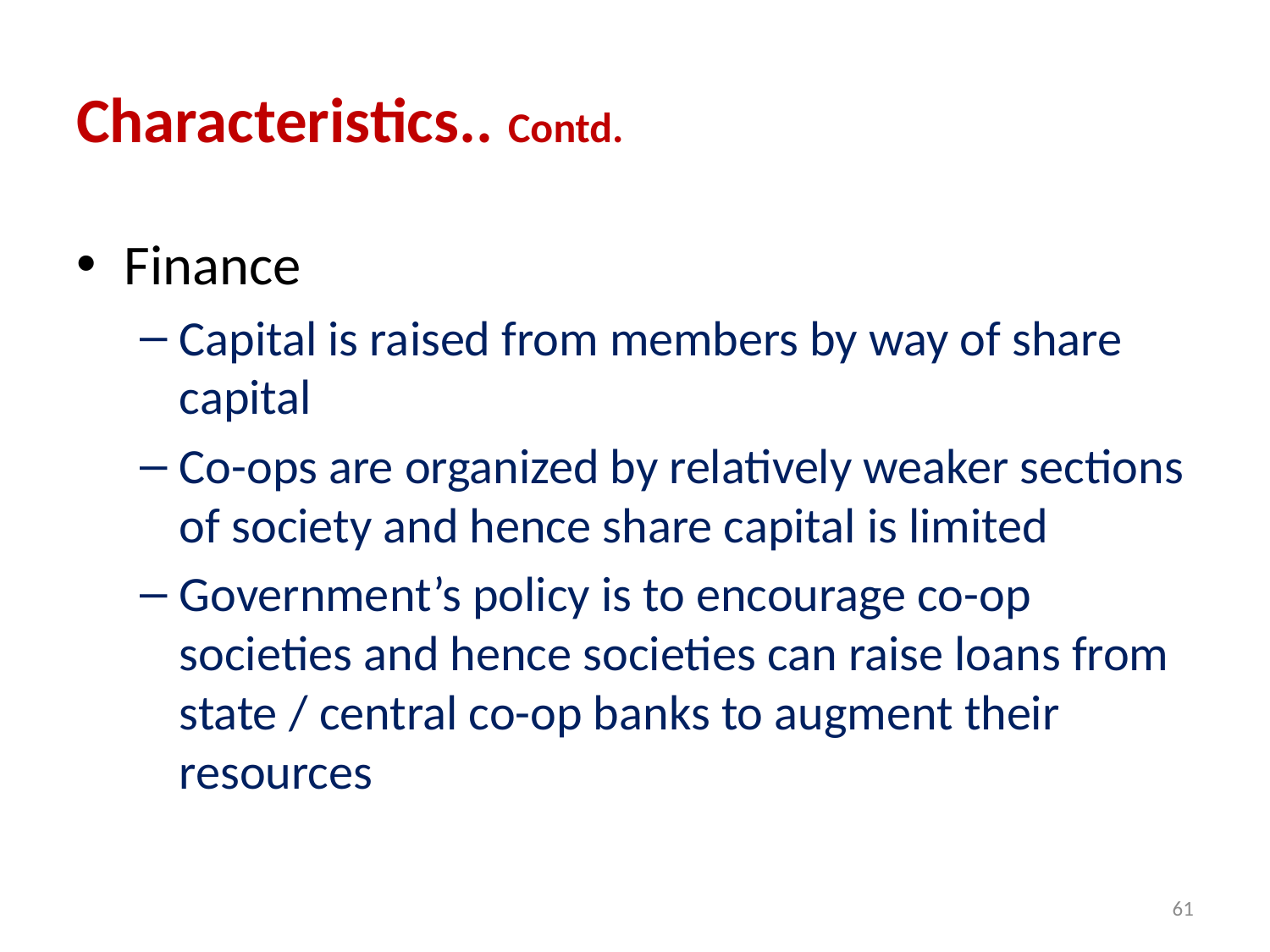

# Characteristics.. Contd.
Finance
Capital is raised from members by way of share capital
Co-ops are organized by relatively weaker sections of society and hence share capital is limited
Government’s policy is to encourage co-op societies and hence societies can raise loans from state / central co-op banks to augment their resources
61